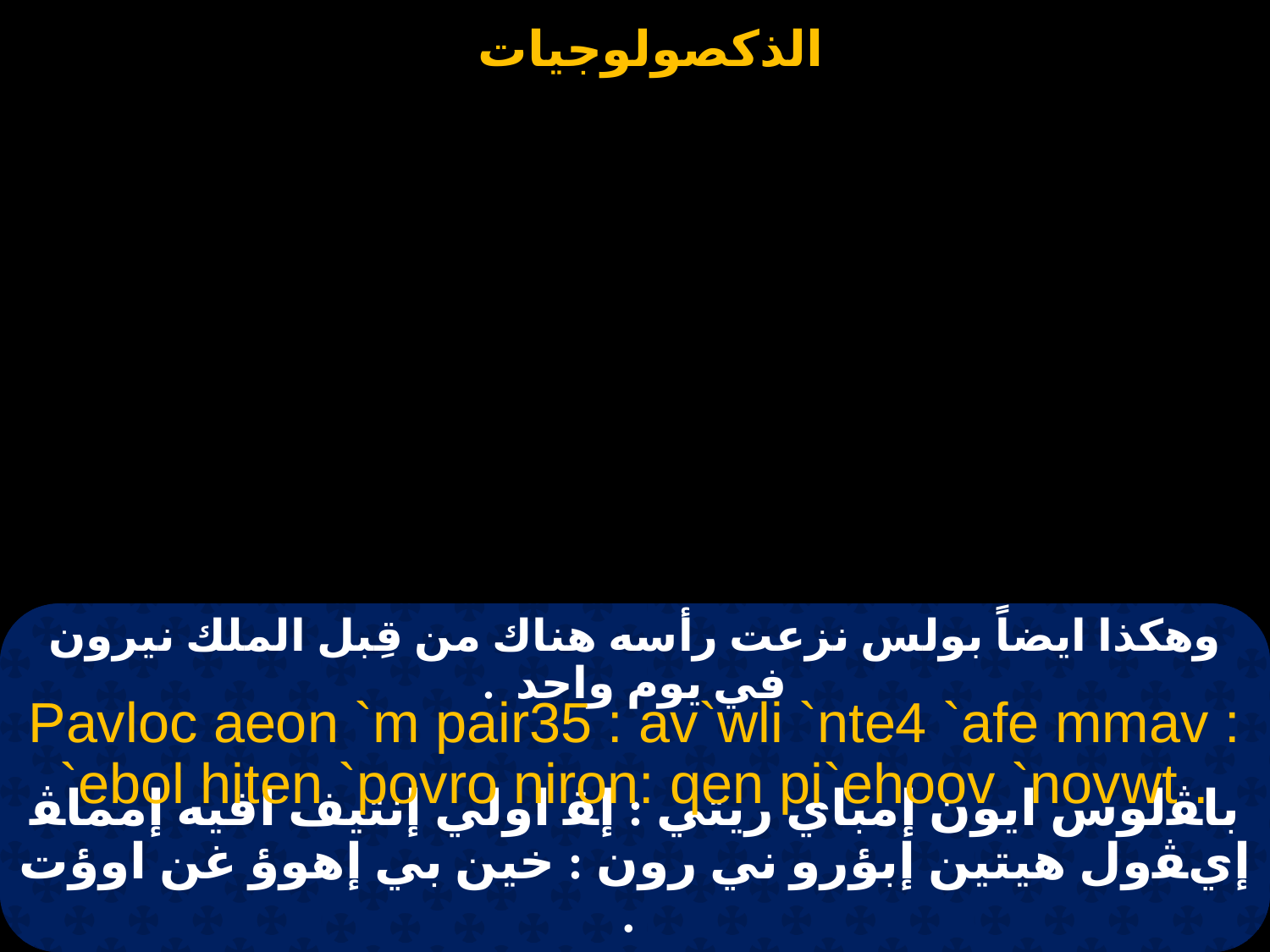

# وهكذا ايضاً بولس نزعت رأسه هناك من قِبل الملك نيرون في يوم واحد  .
Pavloc aeon `m pair35 : av`wli `nte4 `afe mmav : `ebol hiten `povro niron: qen pi`ehoov `novwt .
باﭭلوس ايون إمباي ريتي : إﭭ اولي إنتيف افيه إمماﭭ إيﭭول هيتين إبؤرو ني رون : خين بي إهوؤ غن اوؤت  .